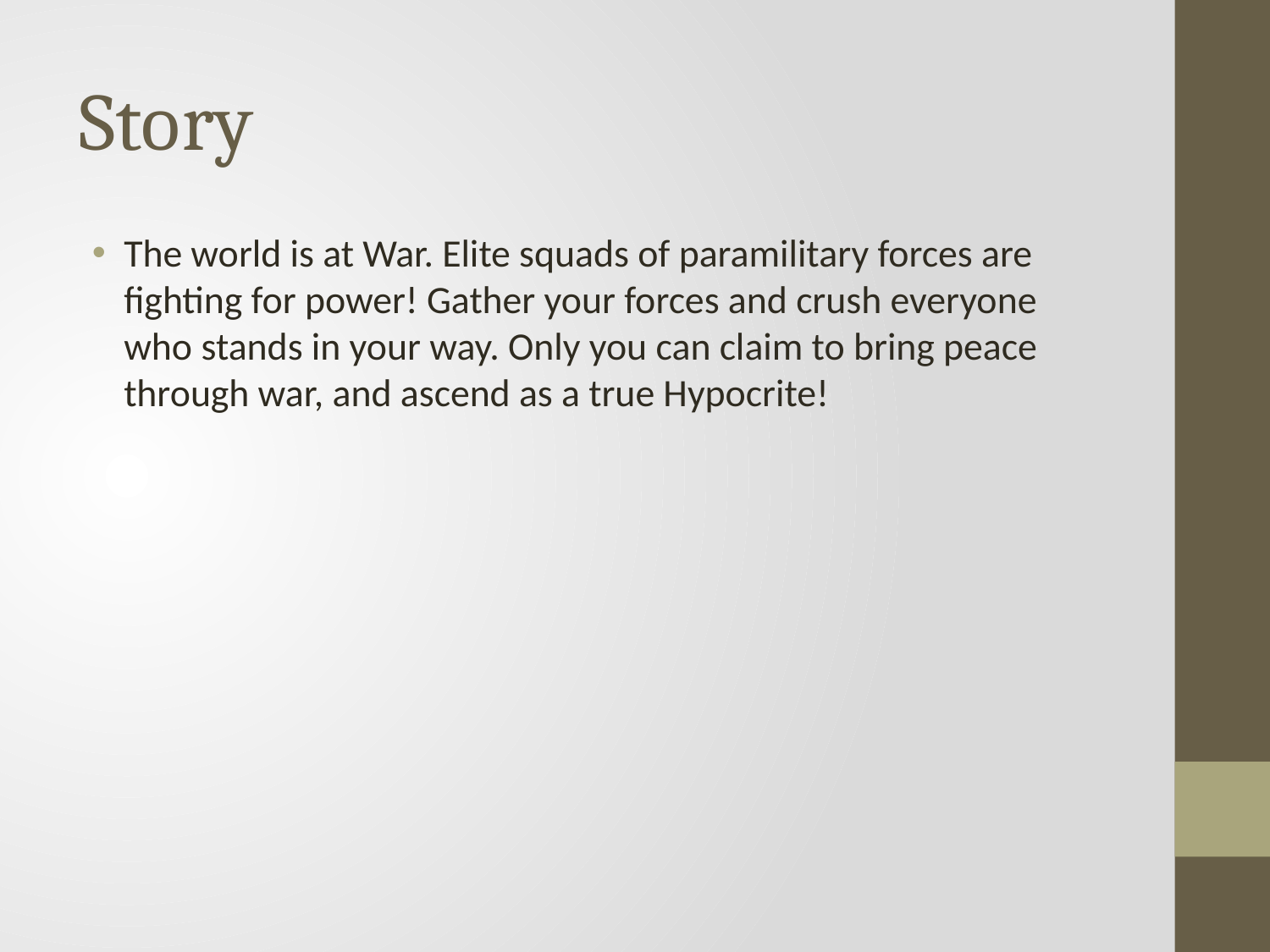

# Story
The world is at War. Elite squads of paramilitary forces are fighting for power! Gather your forces and crush everyone who stands in your way. Only you can claim to bring peace through war, and ascend as a true Hypocrite!